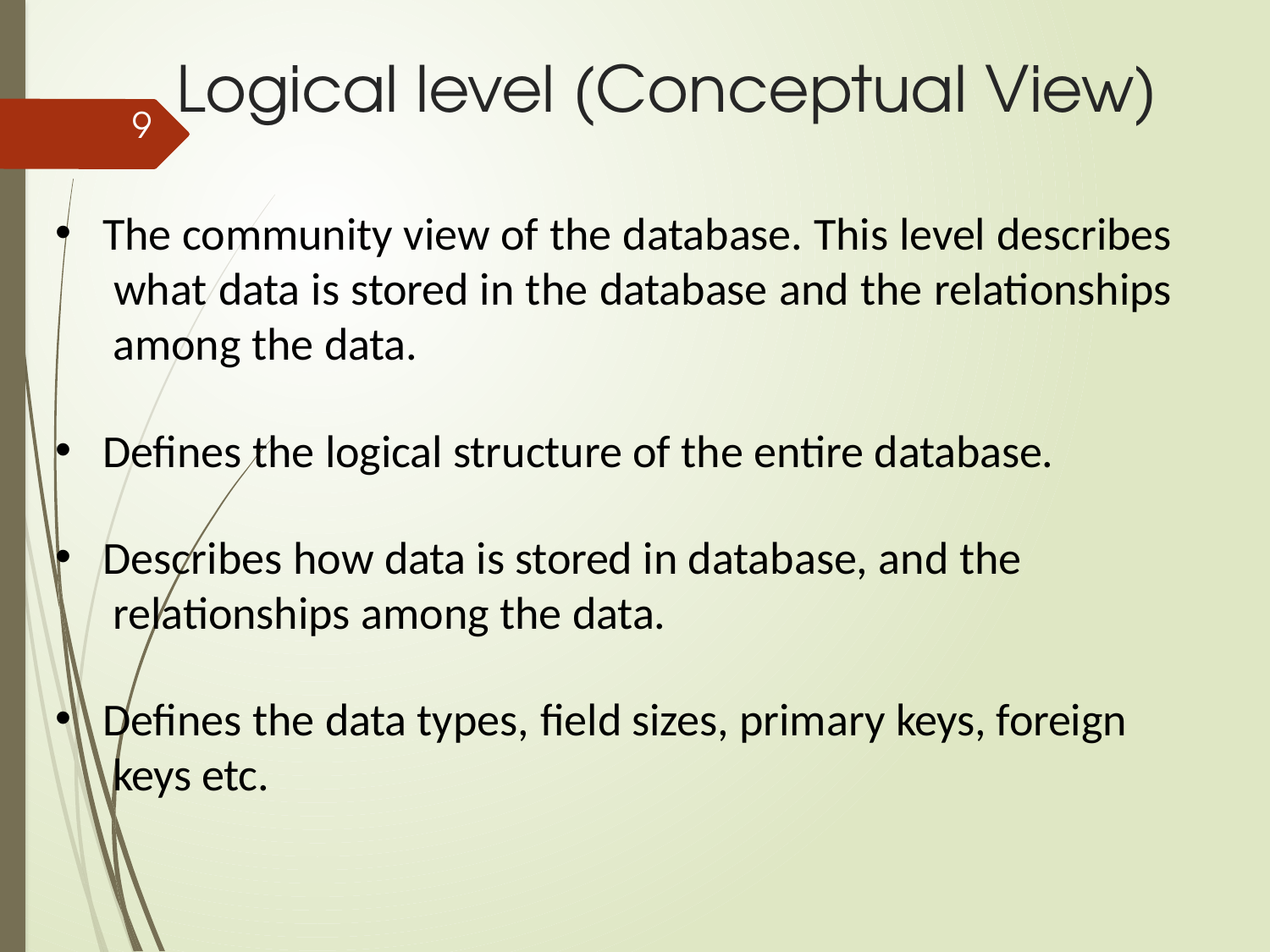

# Logical level (Conceptual View)
9
The community view of the database. This level describes  what data is stored in the database and the relationships  among the data.

Defines the logical structure of the entire database.

Describes how data is stored in database, and the  relationships among the data.

Defines the data types, field sizes, primary keys, foreign  keys etc.